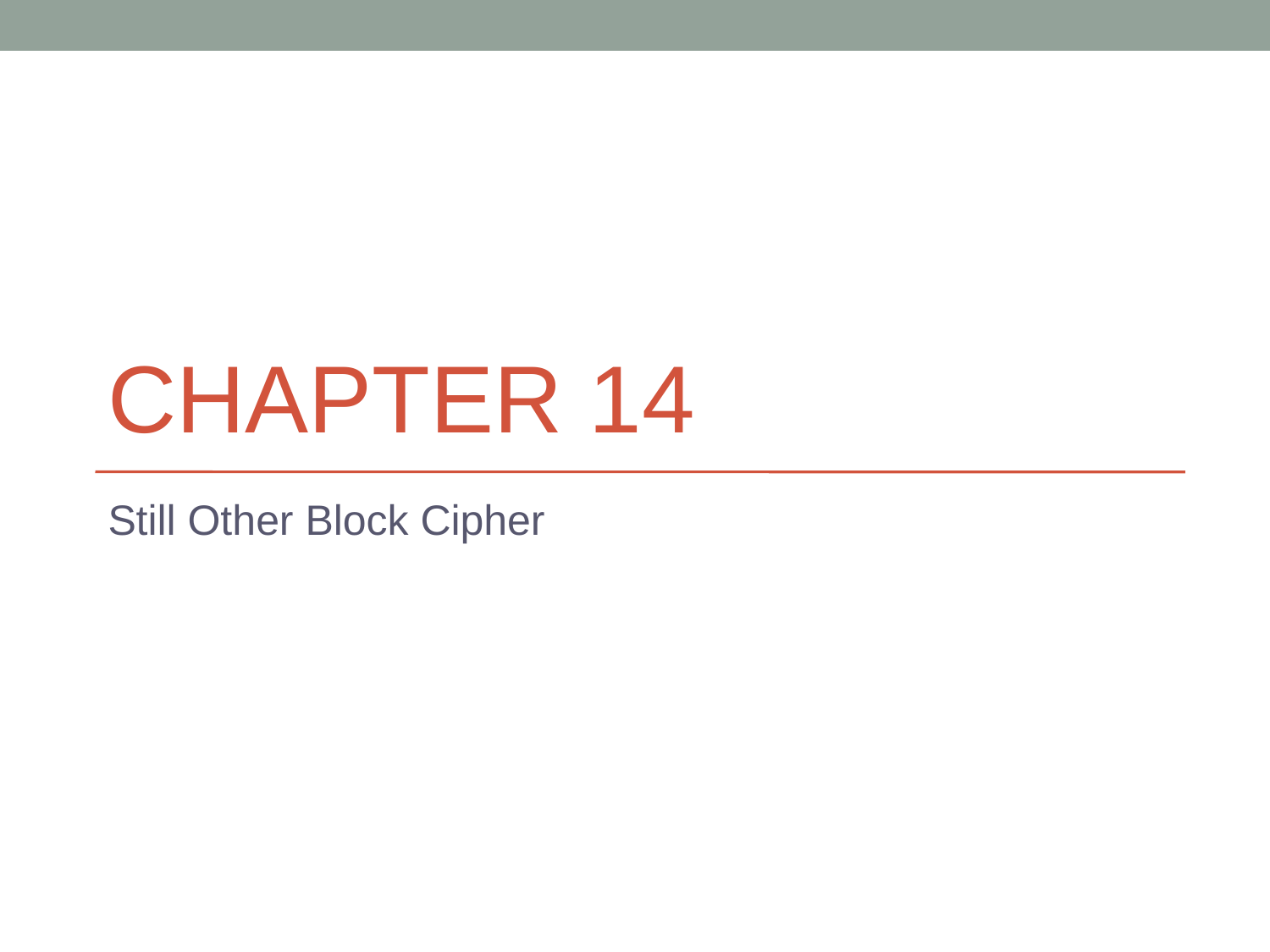

# CHAPTER 14
Still Other Block Cipher